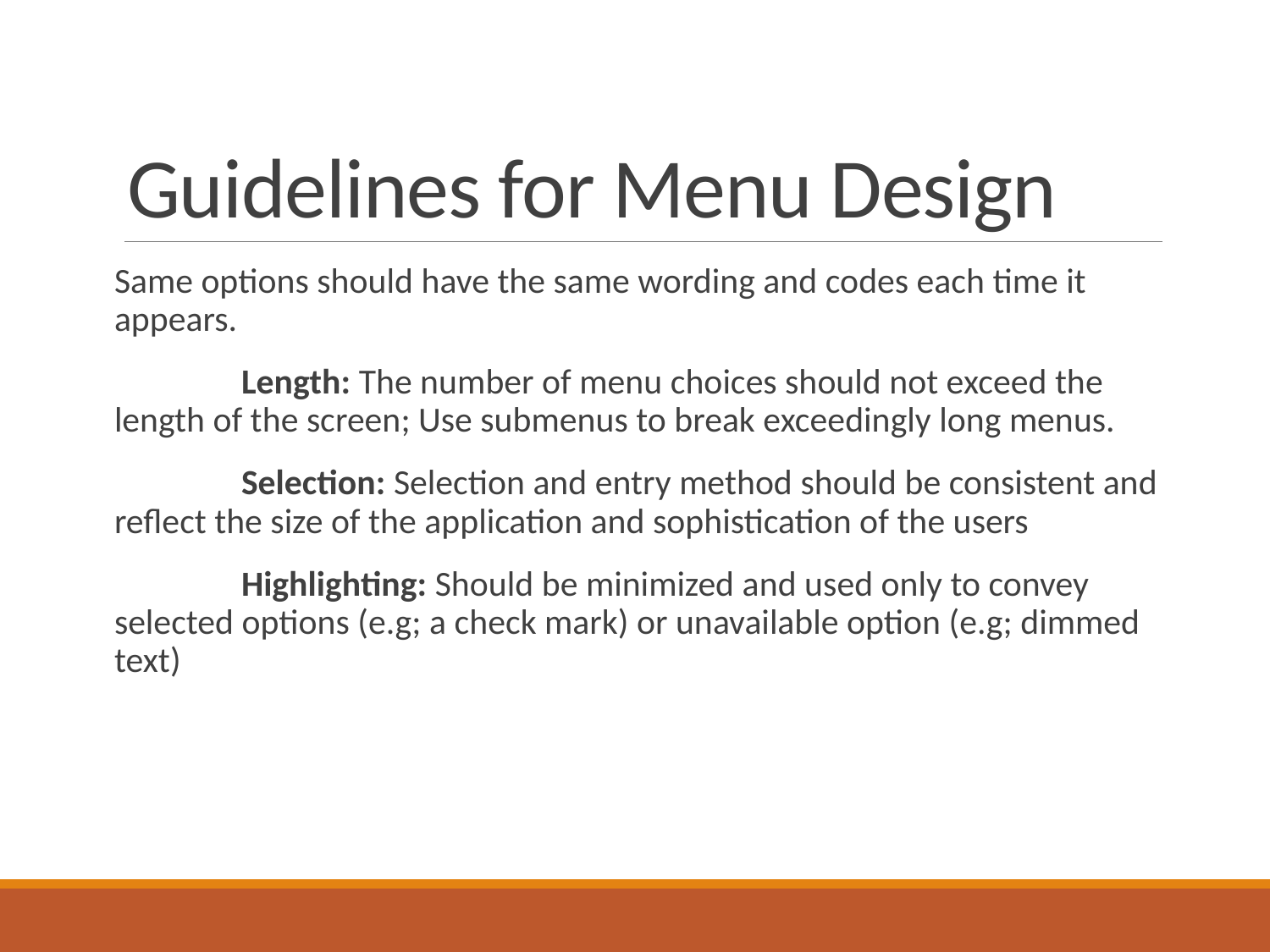

# Guidelines for Menu Design
Same options should have the same wording and codes each time it appears.
	Length: The number of menu choices should not exceed the length of the screen; Use submenus to break exceedingly long menus.
	Selection: Selection and entry method should be consistent and reflect the size of the application and sophistication of the users
	Highlighting: Should be minimized and used only to convey selected options (e.g; a check mark) or unavailable option (e.g; dimmed text)